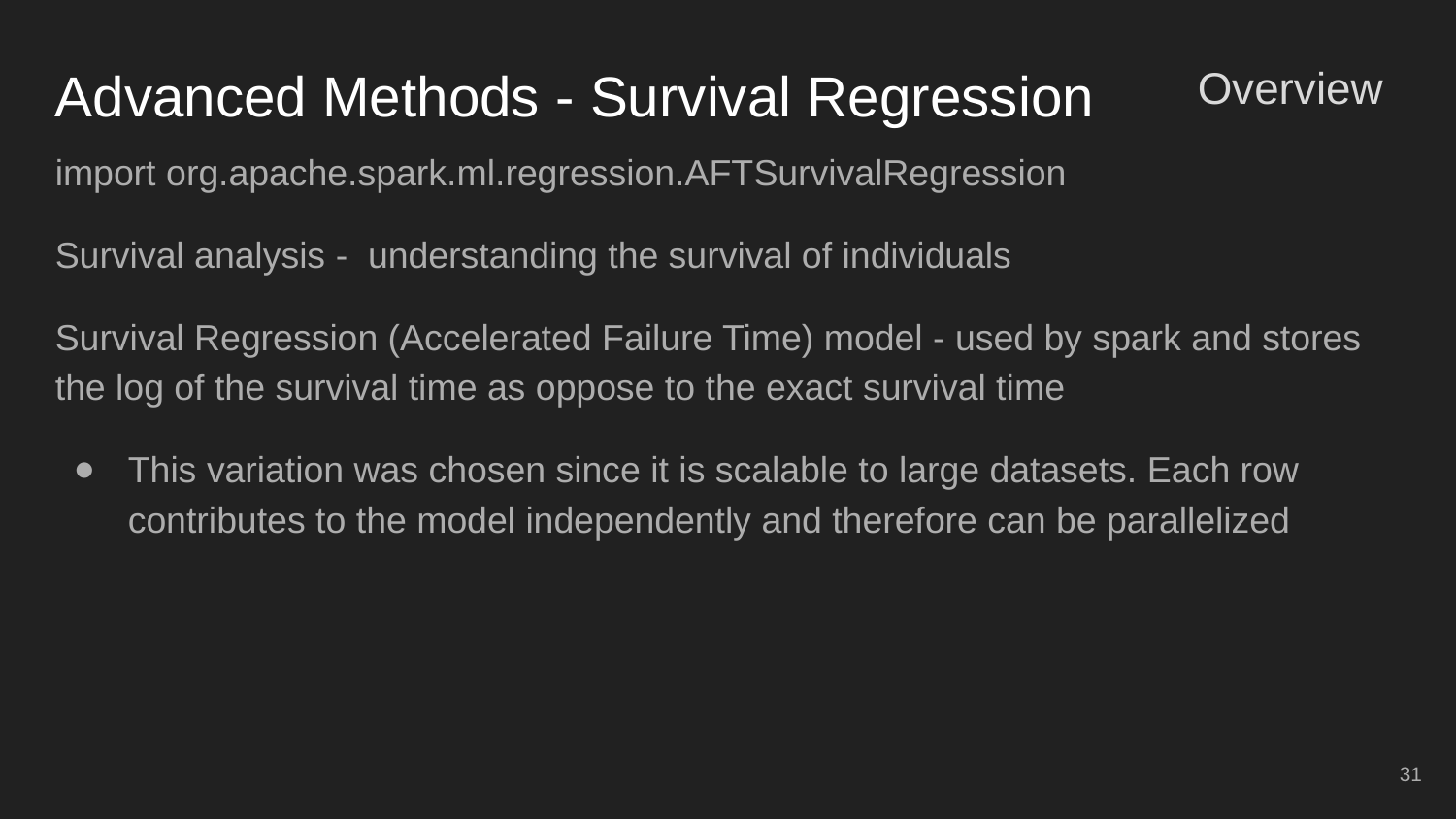

# Advanced Methods - Survival Regression
Overview
import org.apache.spark.ml.regression.AFTSurvivalRegression
Survival analysis -  understanding the survival of individuals
Survival Regression (Accelerated Failure Time) model - used by spark and stores the log of the survival time as oppose to the exact survival time
This variation was chosen since it is scalable to large datasets. Each row contributes to the model independently and therefore can be parallelized

31